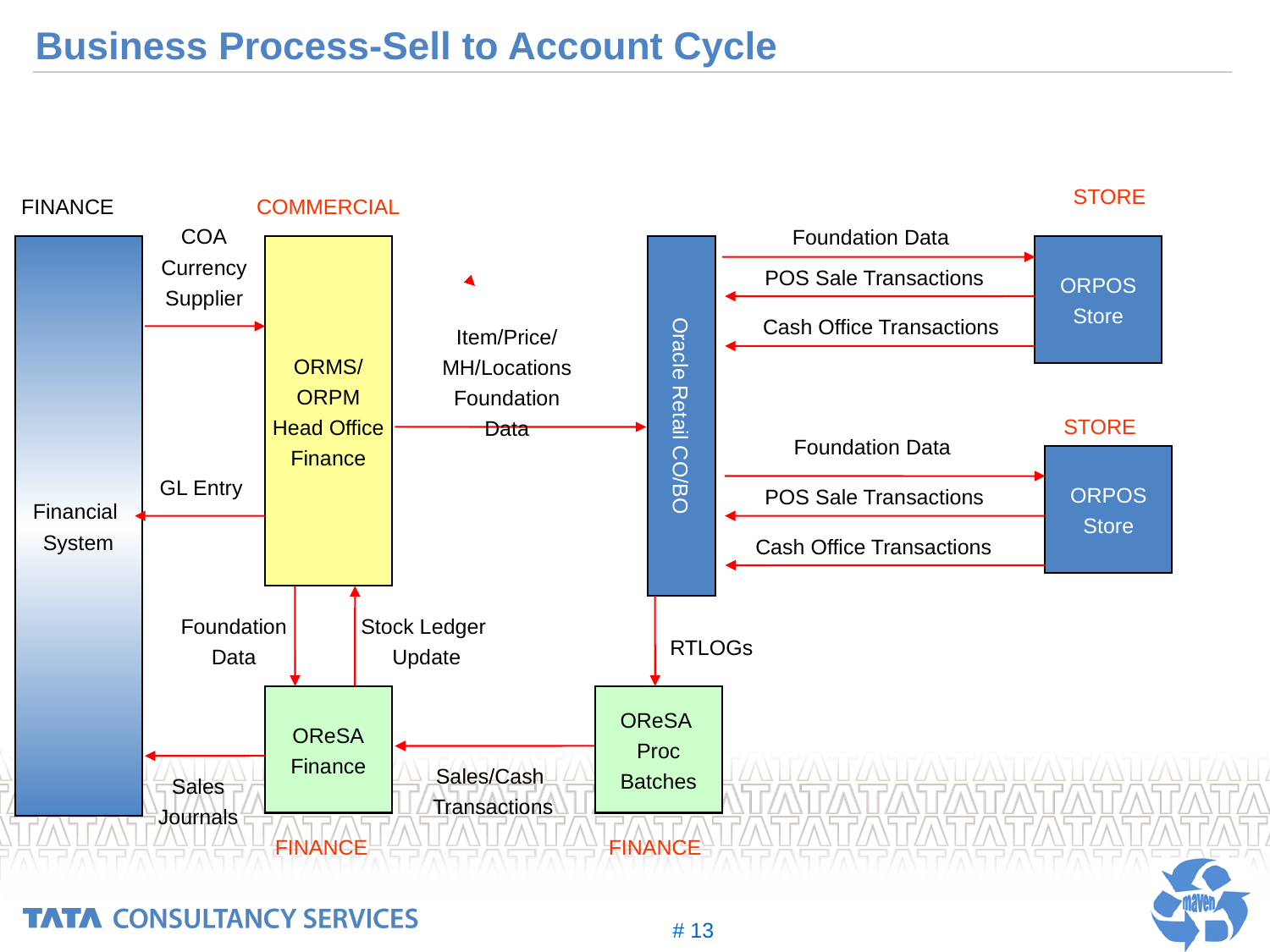

# Business Process-Sell to Account Cycle
STORE
FINANCE
COMMERCIAL
COA
Currency
Supplier

Foundation Data

Financial
System
ORMS/
ORPM
Head Office
Finance
Oracle Retail CO/BO
ORPOS
Store
POS Sale Transactions

Cash Office Transactions

Item/Price/
MH/Locations
Foundation
Data

STORE
Foundation Data

ORPOS
Store
GL Entry

POS Sale Transactions

Cash Office Transactions

Foundation
Data

Stock Ledger
Update

RTLOGs
OReSA
Finance
OReSA
Proc
Batches

Sales/Cash
Transactions

Sales
Journals
FINANCE
FINANCE